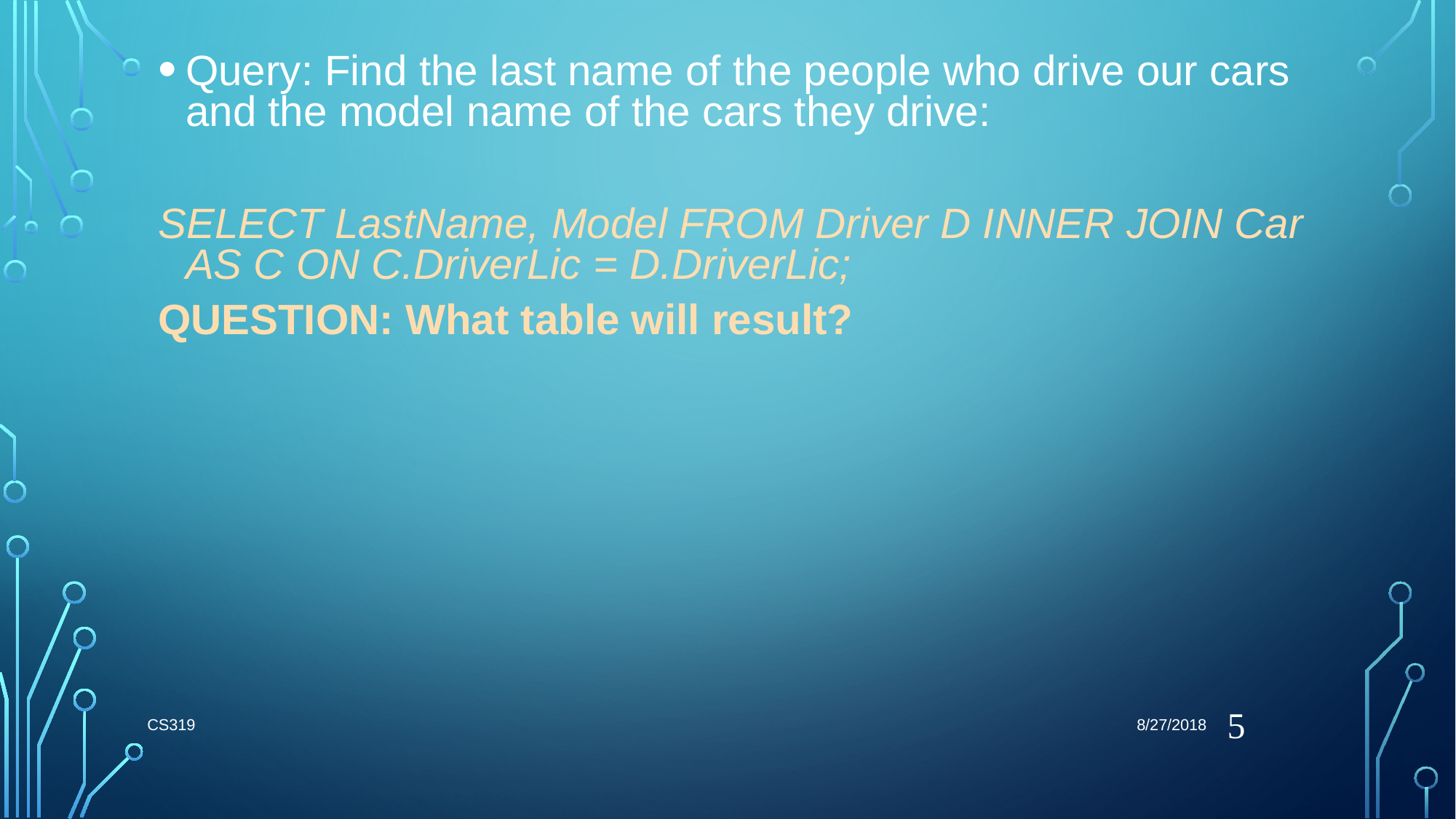

8/27/2018
Query: Find the last name of the people who drive our cars and the model name of the cars they drive:

SELECT LastName, Model FROM Driver D INNER JOIN Car AS C ON C.DriverLic = D.DriverLic;
QUESTION: What table will result?
5
CS319